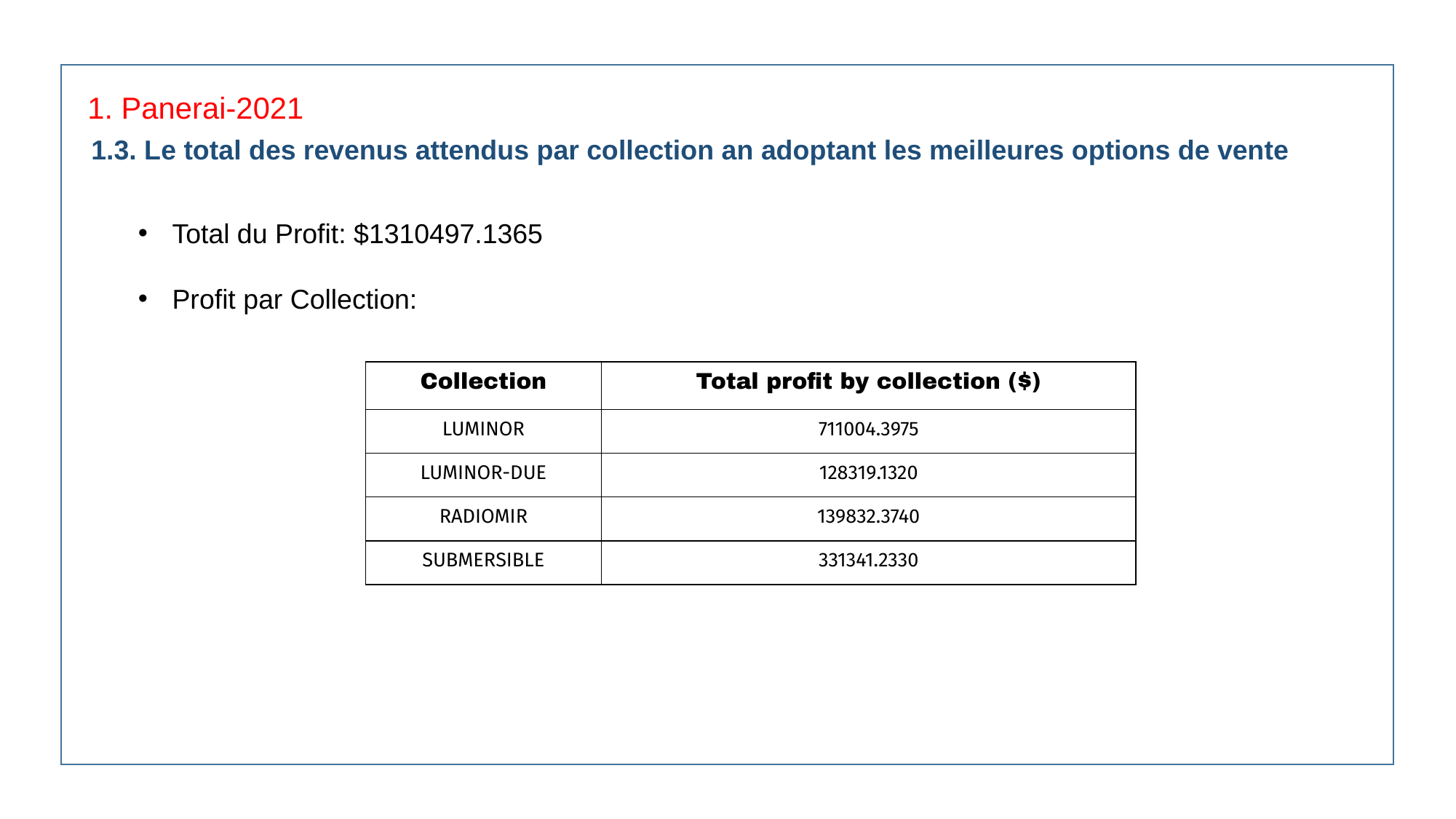

1. Panerai-2021
1.3. Le total des revenus attendus par collection an adoptant les meilleures options de vente
Total du Profit: $1310497.1365

Profit par Collection:
| Collection | Total profit by collection ($) |
| --- | --- |
| LUMINOR | 711004.3975 |
| LUMINOR-DUE | 128319.1320 |
| RADIOMIR | 139832.3740 |
| SUBMERSIBLE | 331341.2330 |